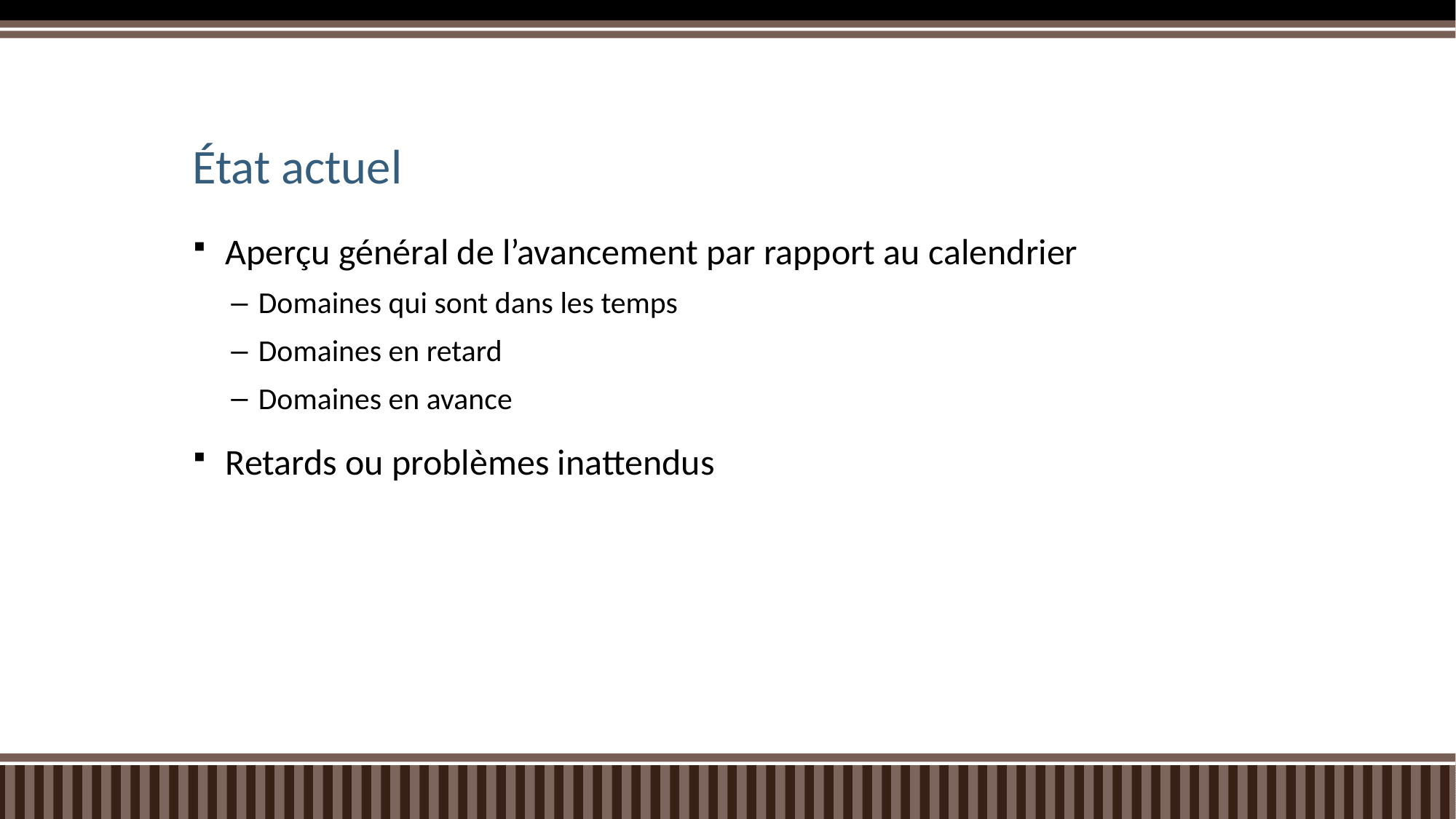

# État actuel
Aperçu général de l’avancement par rapport au calendrier
Domaines qui sont dans les temps
Domaines en retard
Domaines en avance
Retards ou problèmes inattendus